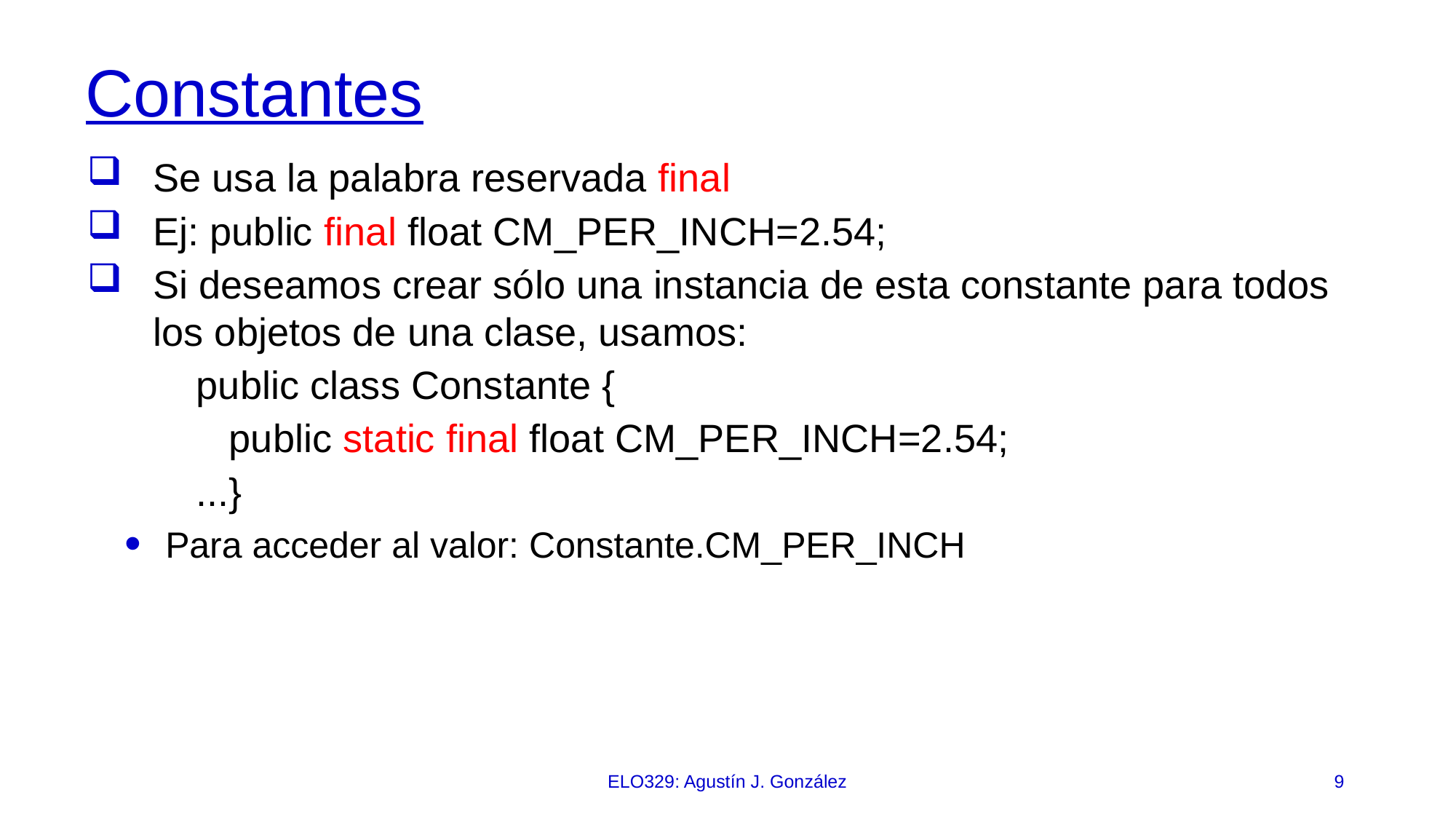

# Constantes
Se usa la palabra reservada final
Ej: public final float CM_PER_INCH=2.54;
Si deseamos crear sólo una instancia de esta constante para todos los objetos de una clase, usamos:
	public class Constante {
	   public static final float CM_PER_INCH=2.54;
	...}
Para acceder al valor: Constante.CM_PER_INCH
ELO329: Agustín J. González
9